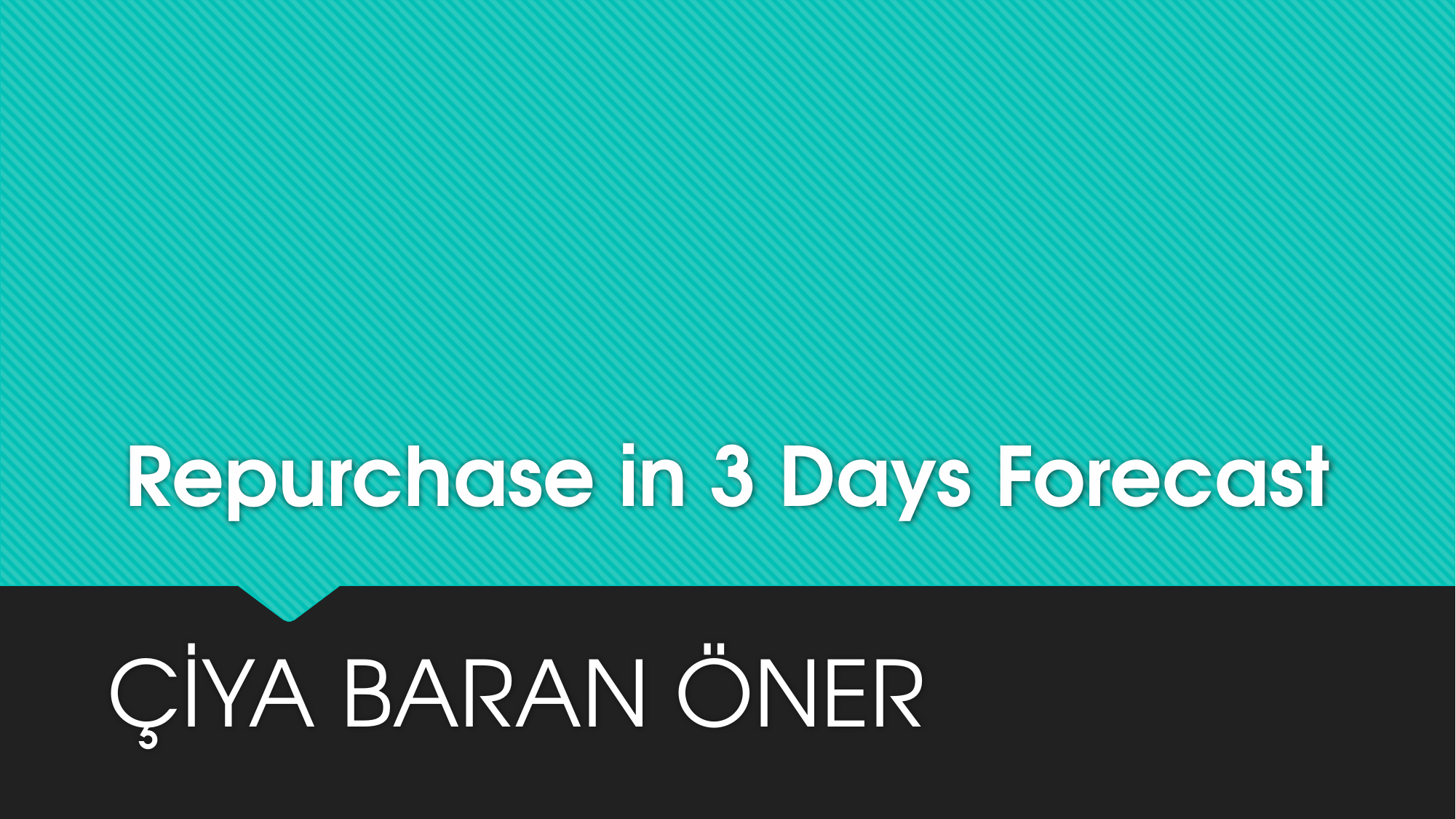

# Repurchase in 3 Days Forecast
ÇİYA BARAN ÖNER